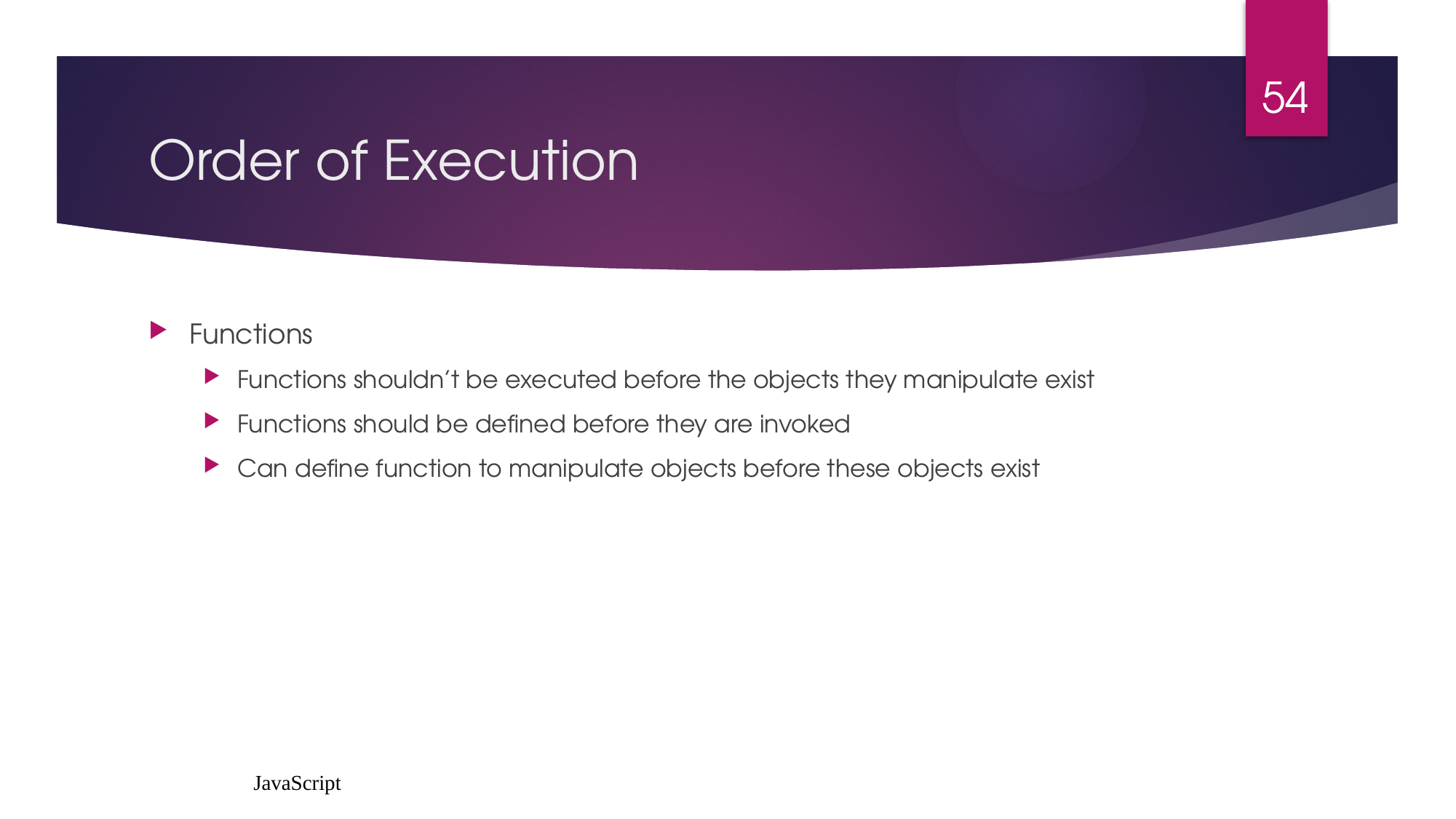

54
# Order of Execution
Functions
Functions shouldn’t be executed before the objects they manipulate exist
Functions should be defined before they are invoked
Can define function to manipulate objects before these objects exist
JavaScript